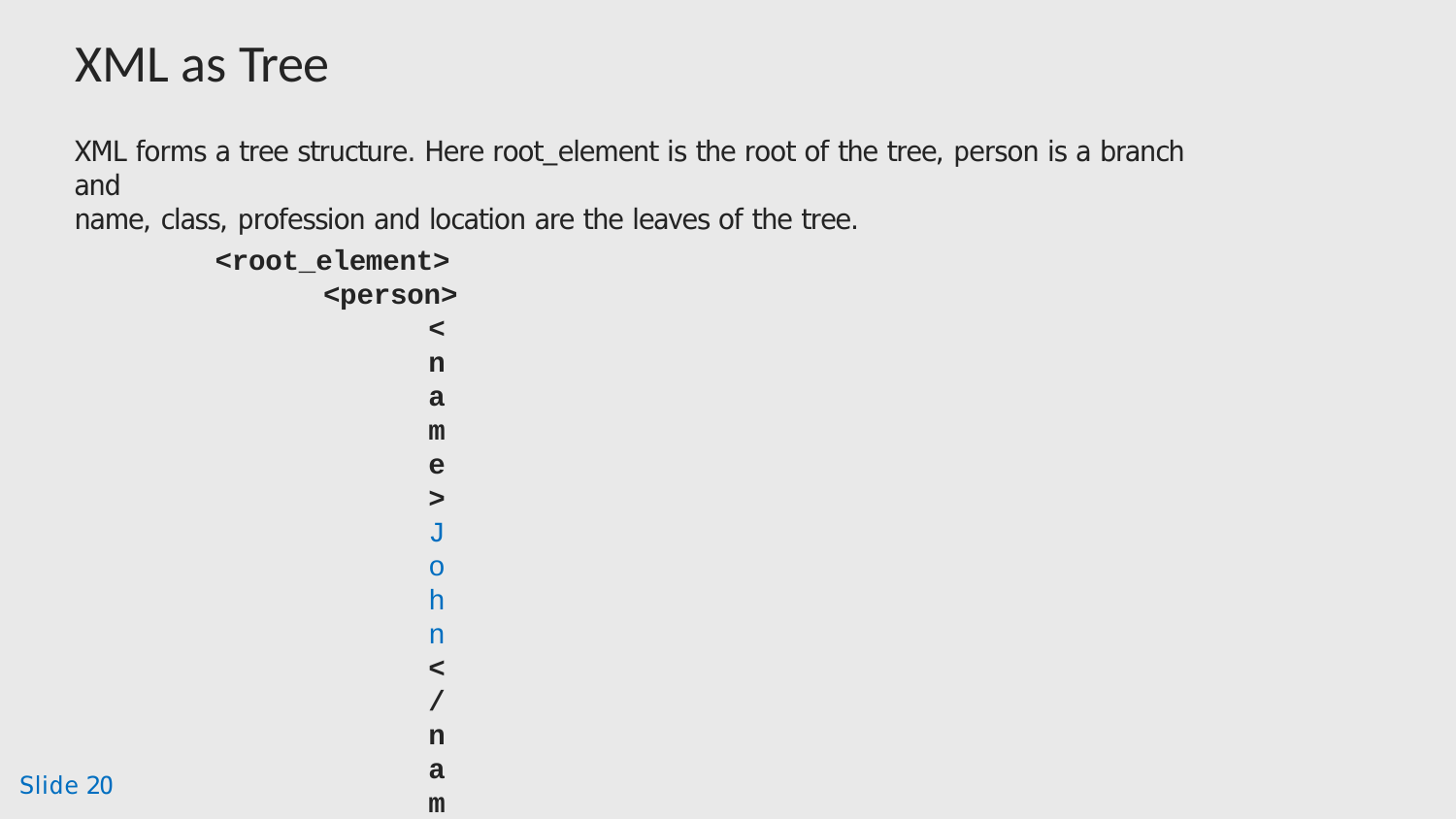

# XML as Tree
XML forms a tree structure. Here root_element is the root of the tree, person is a branch and
name, class, profession and location are the leaves of the tree.
<root_element>
<person>
<name> John </name>
<class> Java </class>
<profession> Trainer </profession>
<location> California </location>
</person>
<person>
<name> Amit </name>
<class> Java </class>
<profession> Software developer </profession>
<location> California </location>
</person>
</root_element>
Slide 20